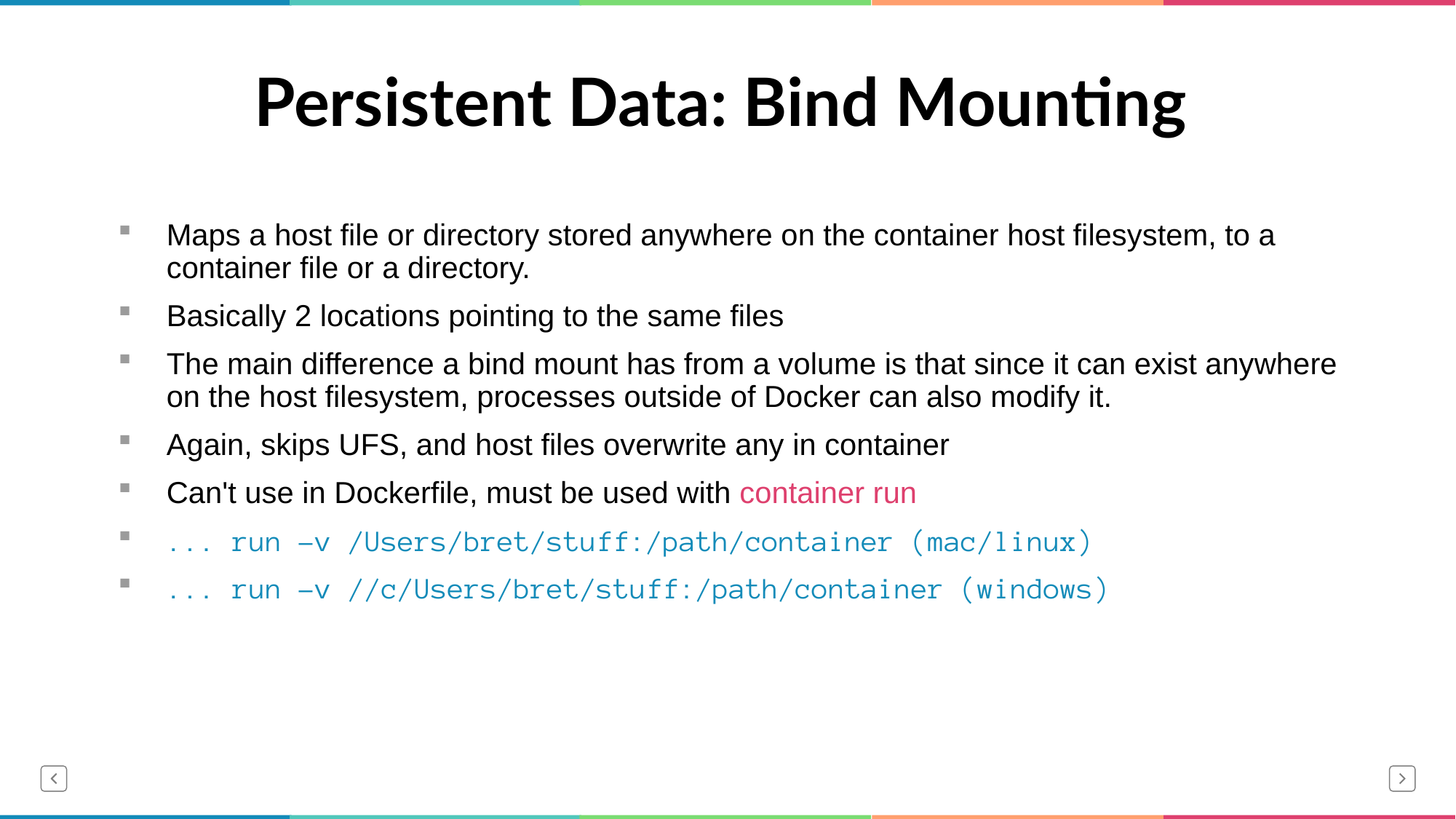

# Persistent Data: Bind Mounting

Maps a host file or directory stored anywhere on the container host filesystem, to a container file or a directory.
Basically 2 locations pointing to the same files
The main difference a bind mount has from a volume is that since it can exist anywhere on the host filesystem, processes outside of Docker can also modify it.
Again, skips UFS, and host files overwrite any in container
Can't use in Dockerfile, must be used with container run
... run -v /Users/bret/stuff:/path/container (mac/linux)
... run -v //c/Users/bret/stuff:/path/container (windows)